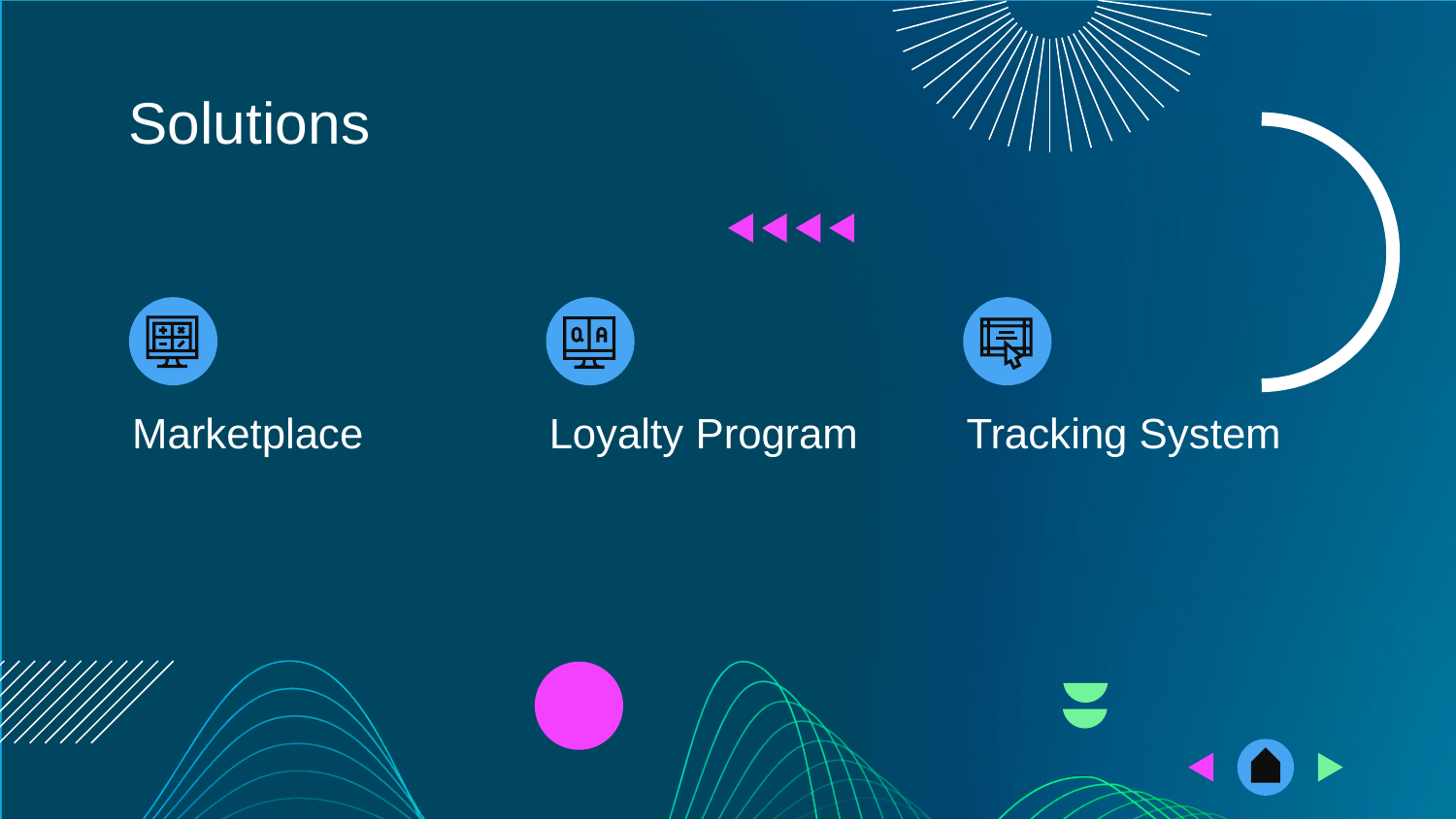

# Solutions

Marketplace
Loyalty Program
Tracking System